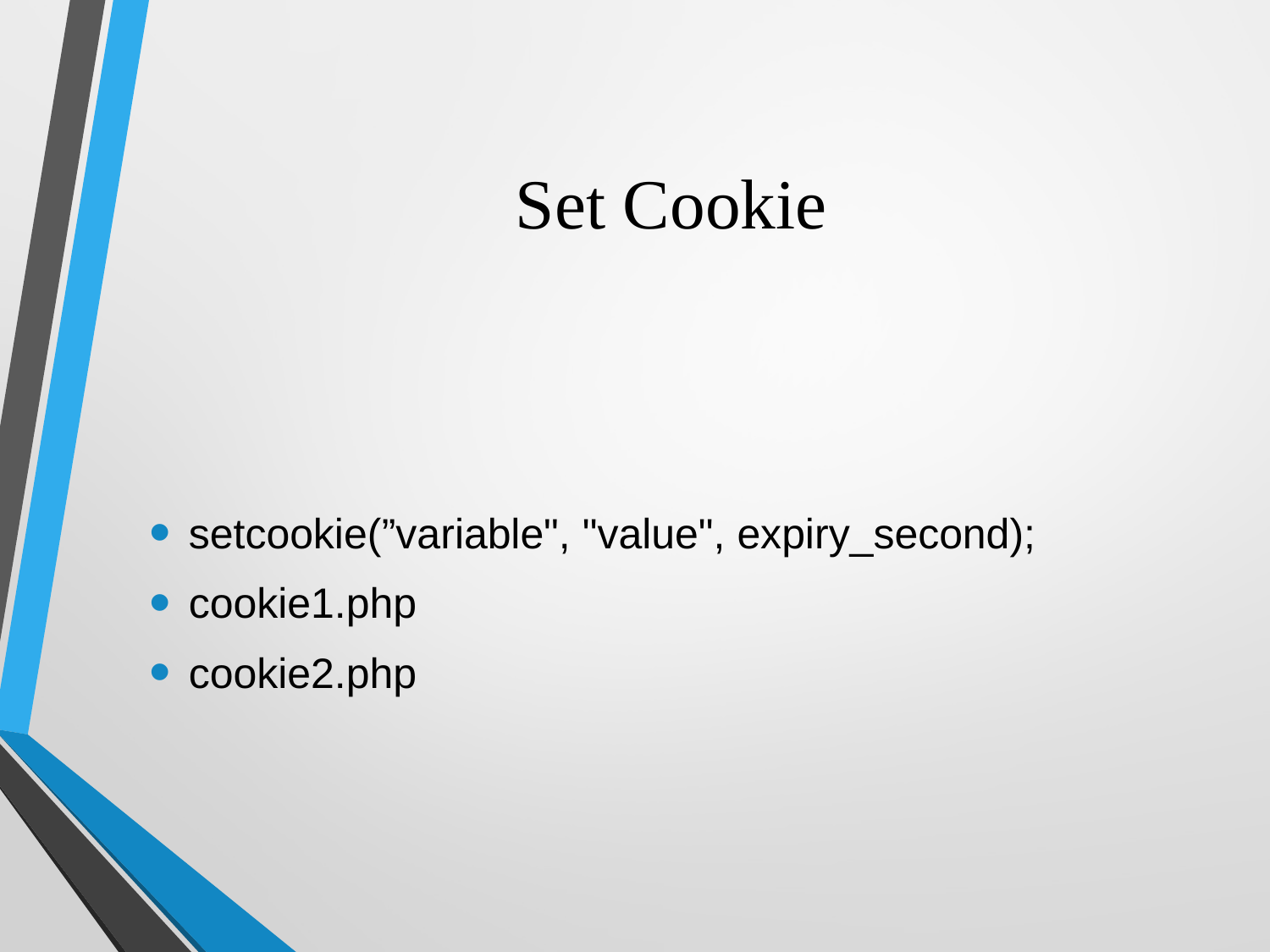

# Set Cookie
setcookie(”variable", "value", expiry_second);
cookie1.php
cookie2.php